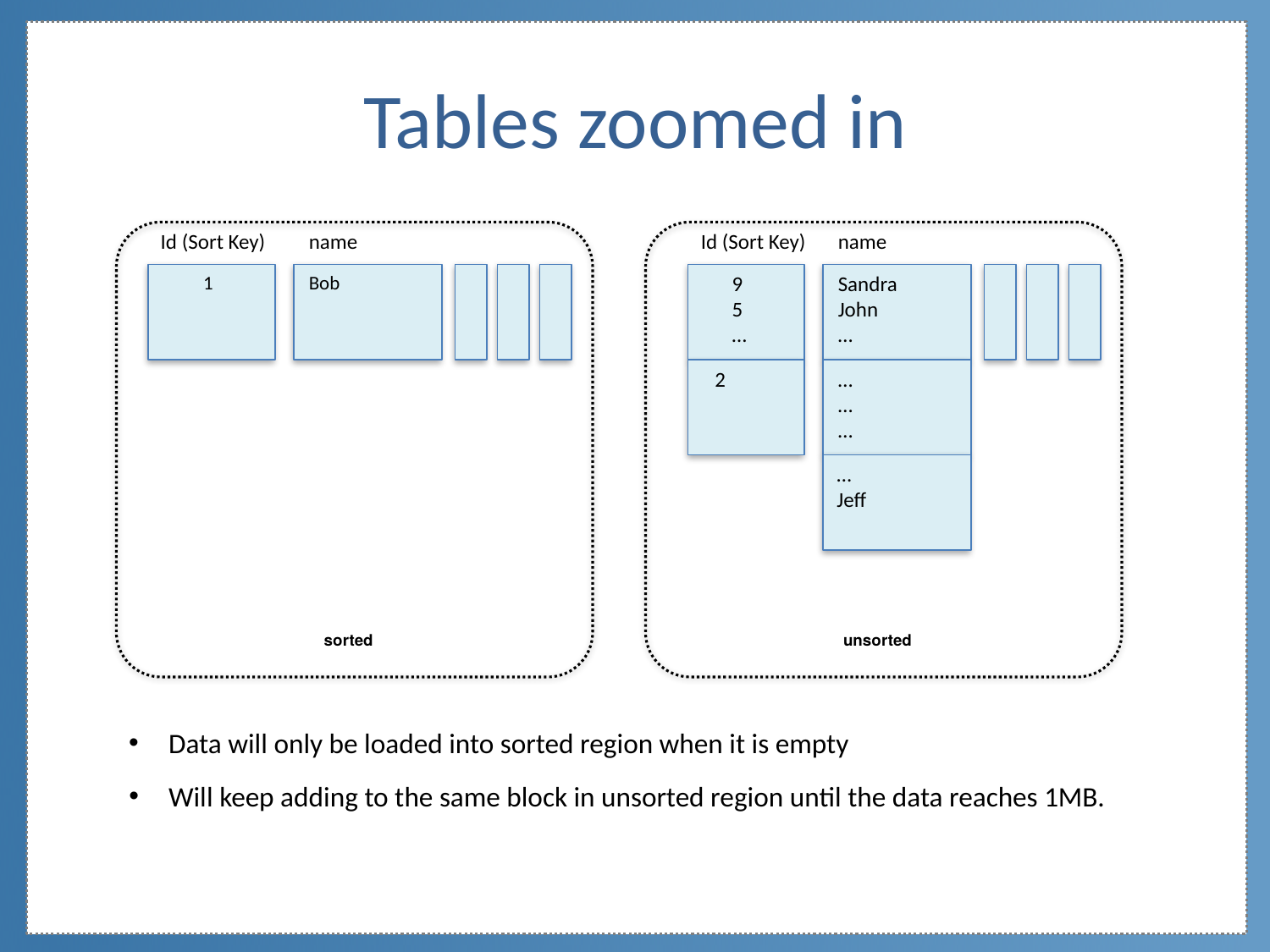

# Tables zoomed in

sorted

unsorted
Id (Sort Key)
name
Id (Sort Key)
name

1

Bob

9
5
…

Sandra
John
…

   2

…
…
…

…
Jeff

Data will only be loaded into sorted region when it is empty
Will keep adding to the same block in unsorted region until the data reaches 1MB.